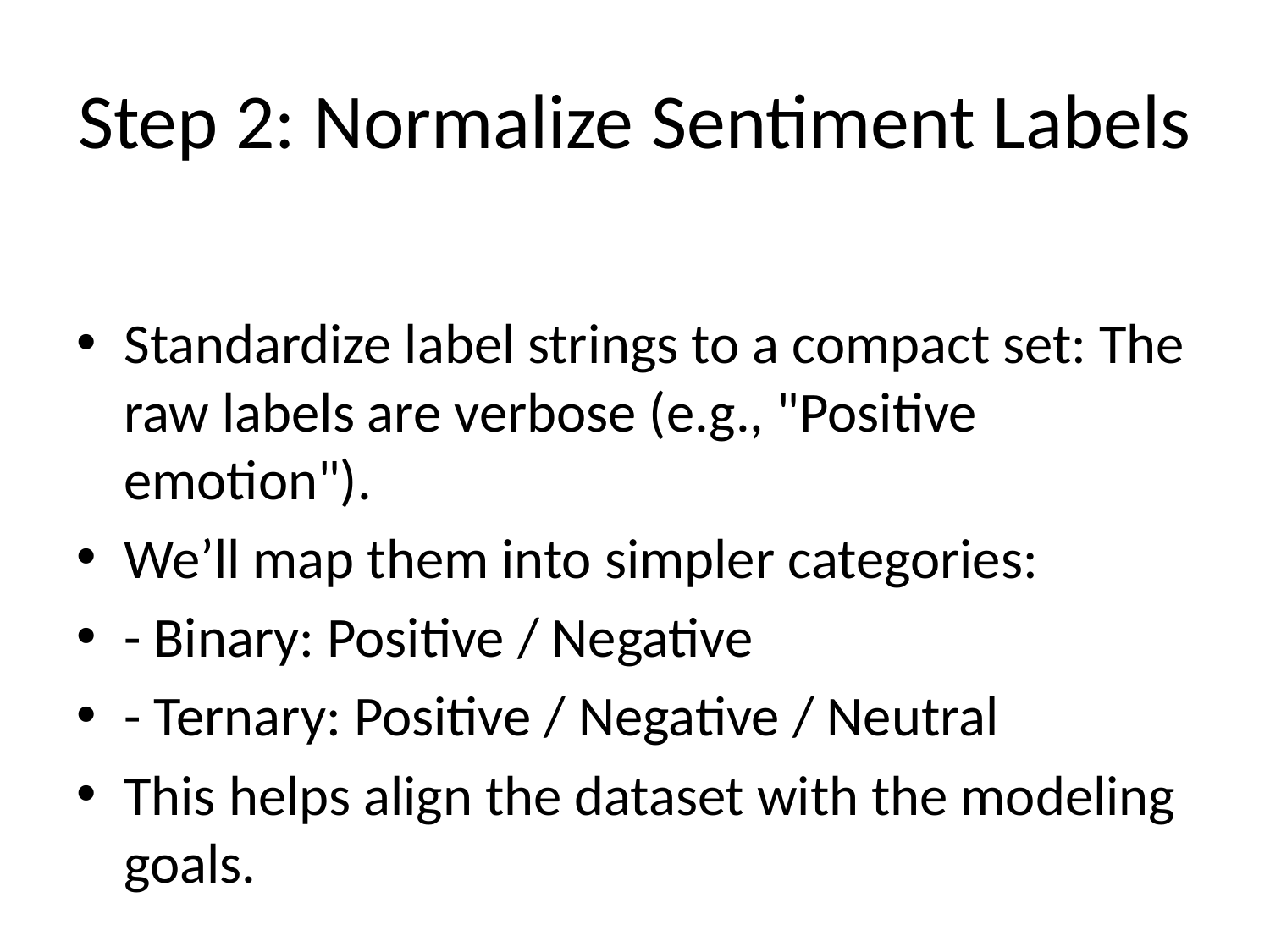

# Step 2: Normalize Sentiment Labels

Standardize label strings to a compact set: The raw labels are verbose (e.g., "Positive emotion").
We’ll map them into simpler categories:
- Binary: Positive / Negative
- Ternary: Positive / Negative / Neutral
This helps align the dataset with the modeling goals.